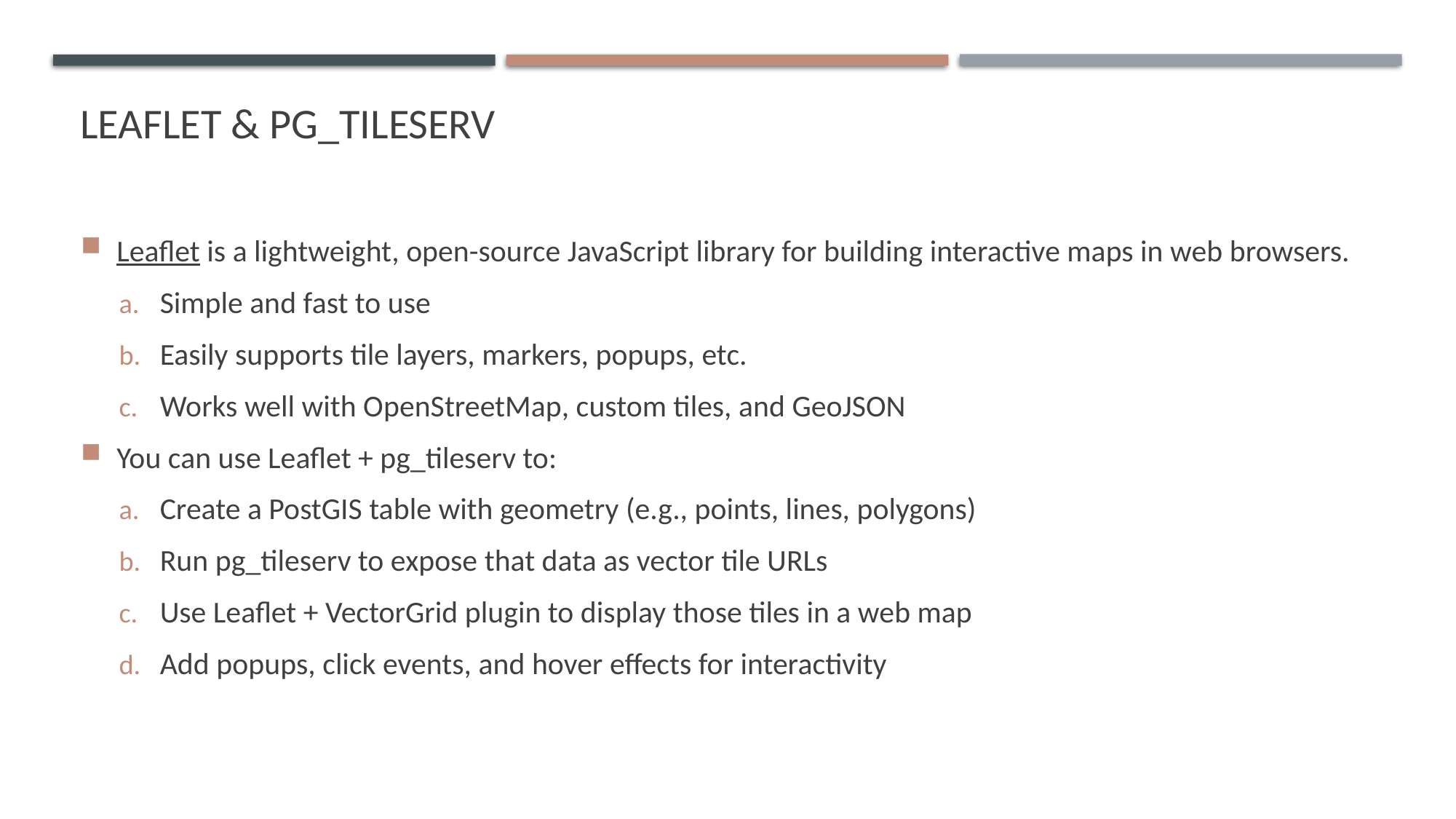

# Leaflet & pg_tileserv
Leaflet is a lightweight, open-source JavaScript library for building interactive maps in web browsers.
Simple and fast to use
Easily supports tile layers, markers, popups, etc.
Works well with OpenStreetMap, custom tiles, and GeoJSON
You can use Leaflet + pg_tileserv to:
Create a PostGIS table with geometry (e.g., points, lines, polygons)
Run pg_tileserv to expose that data as vector tile URLs
Use Leaflet + VectorGrid plugin to display those tiles in a web map
Add popups, click events, and hover effects for interactivity